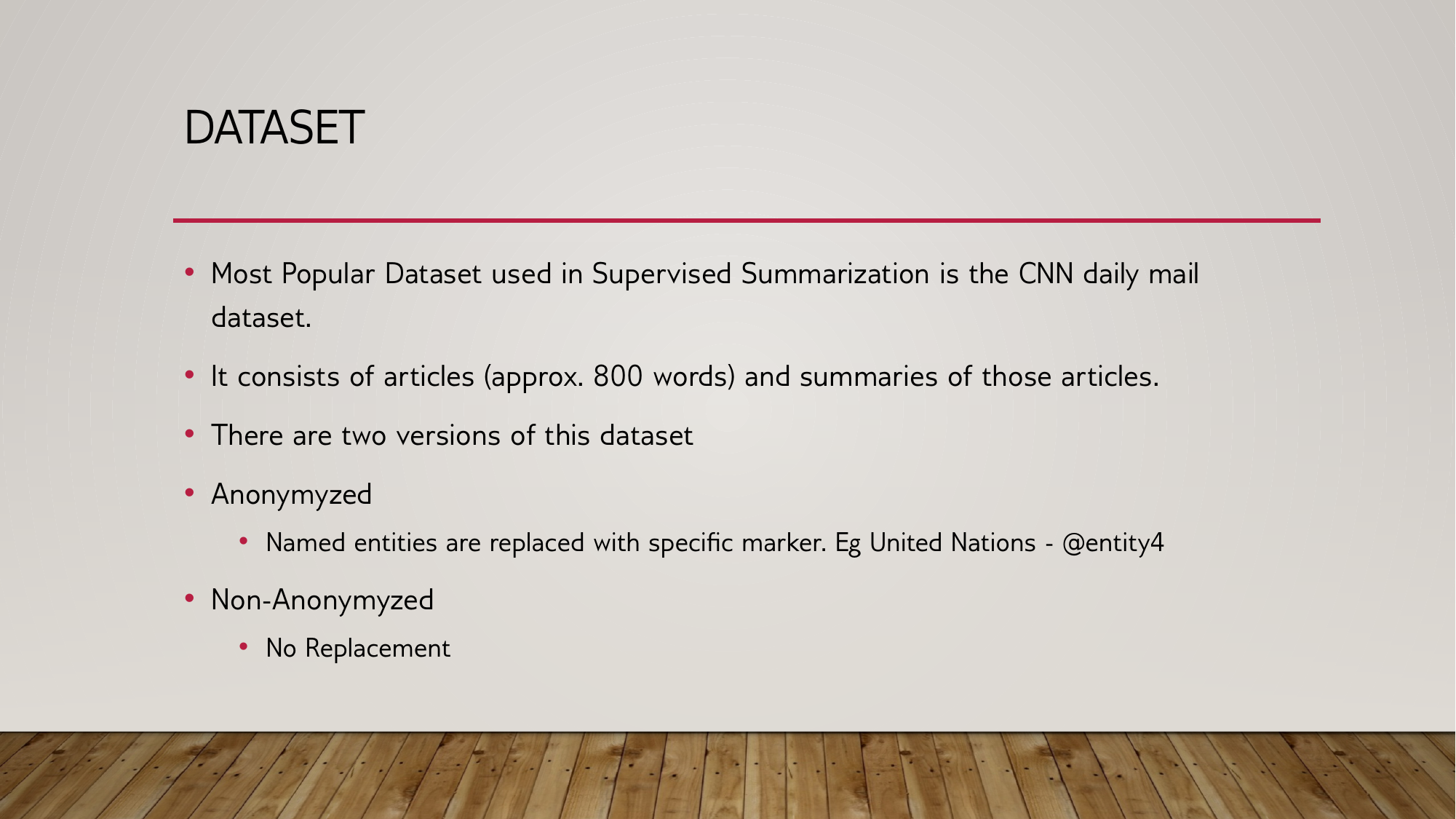

# Dataset
Most Popular Dataset used in Supervised Summarization is the CNN daily mail dataset.
It consists of articles (approx. 800 words) and summaries of those articles.
There are two versions of this dataset
Anonymyzed
Named entities are replaced with specific marker. Eg United Nations - @entity4
Non-Anonymyzed
No Replacement